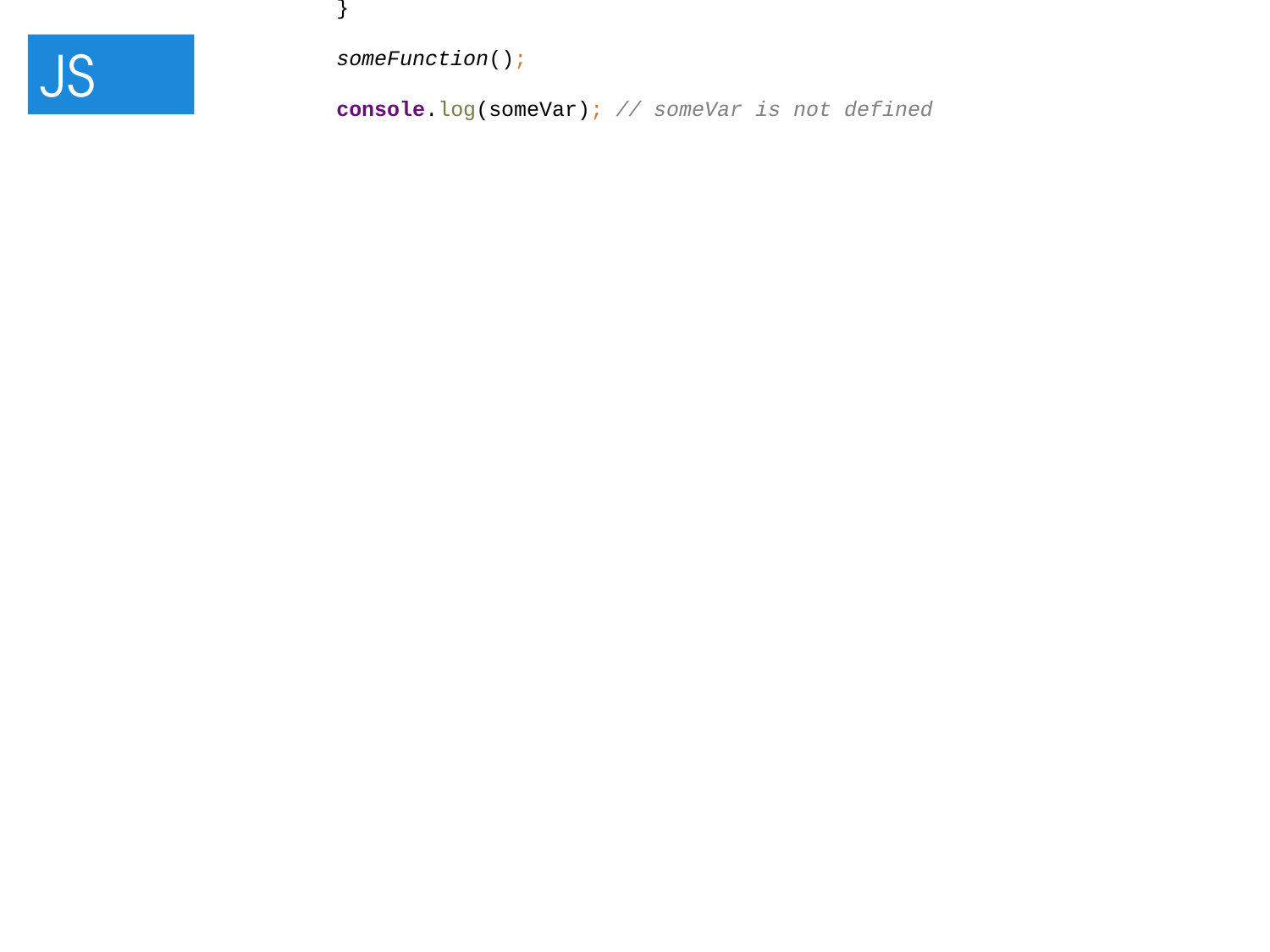

function someFunction() {
    var someVar = "lalala";
}
someFunction();
console.log(someVar); // someVar is not defined
JS